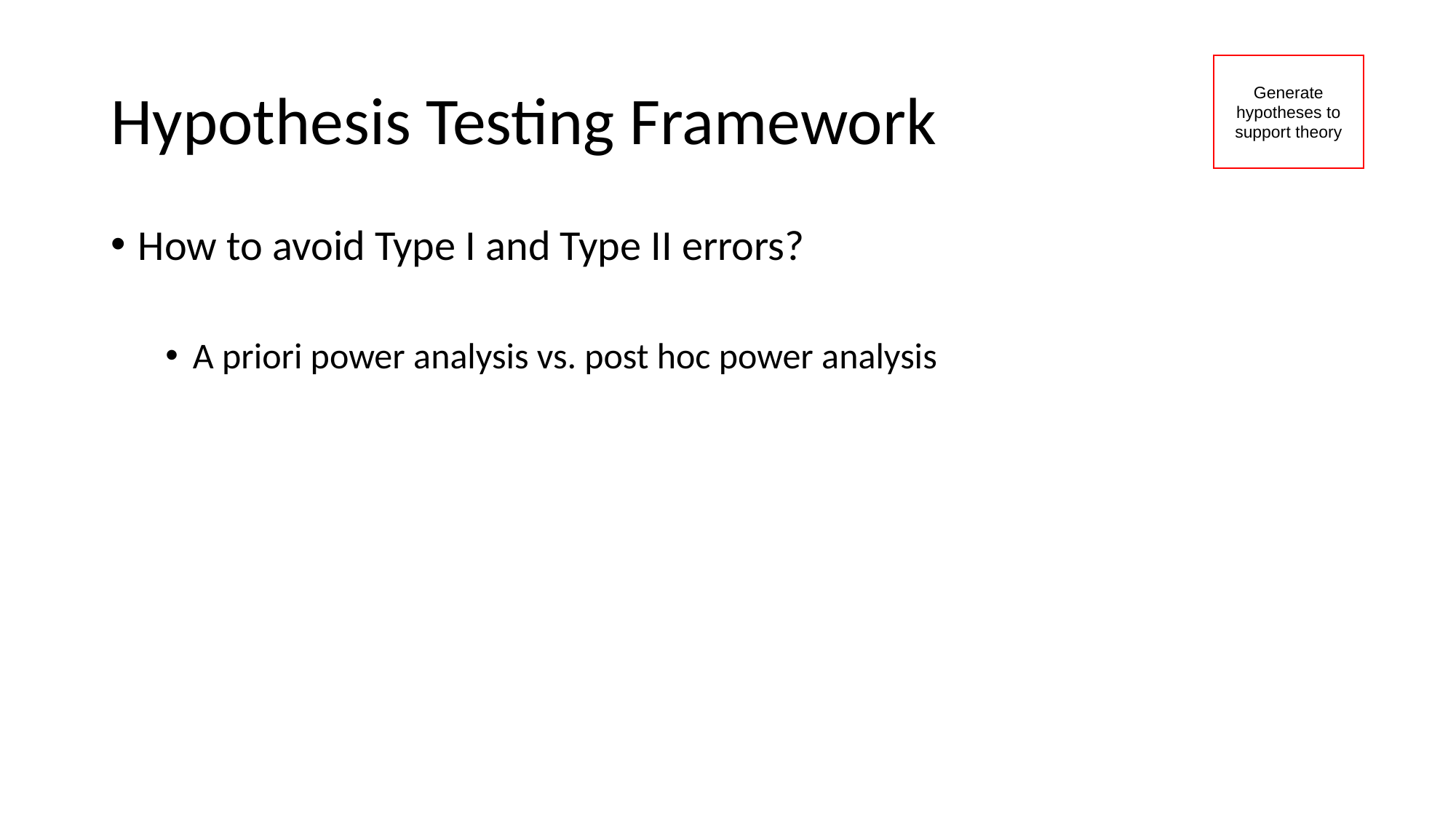

# Hypothesis Testing Framework
Generate hypotheses to support theory
How to avoid Type I and Type II errors?

A priori power analysis vs. post hoc power analysis